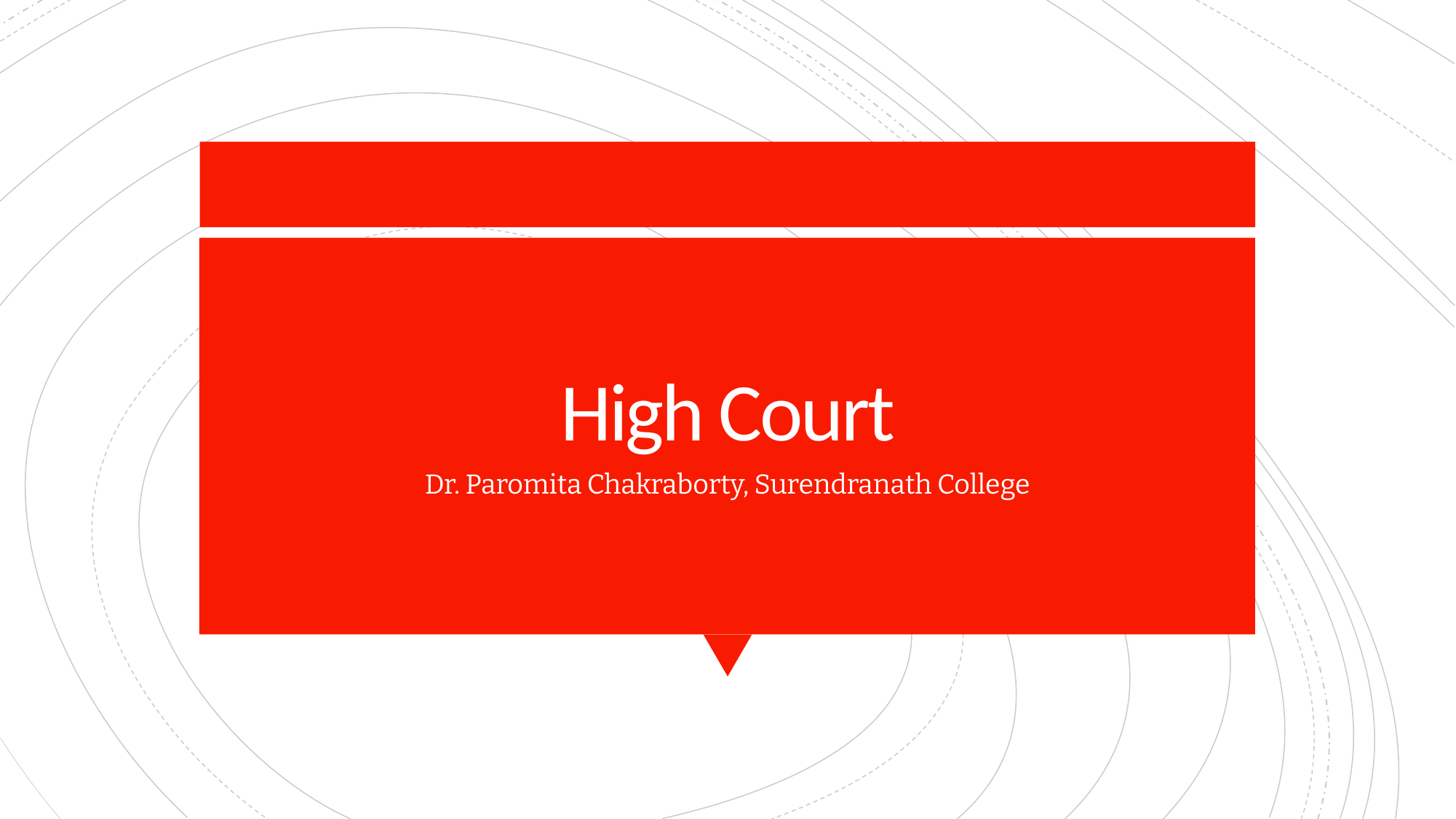

# High Court
Dr. Paromita Chakraborty, Surendranath College